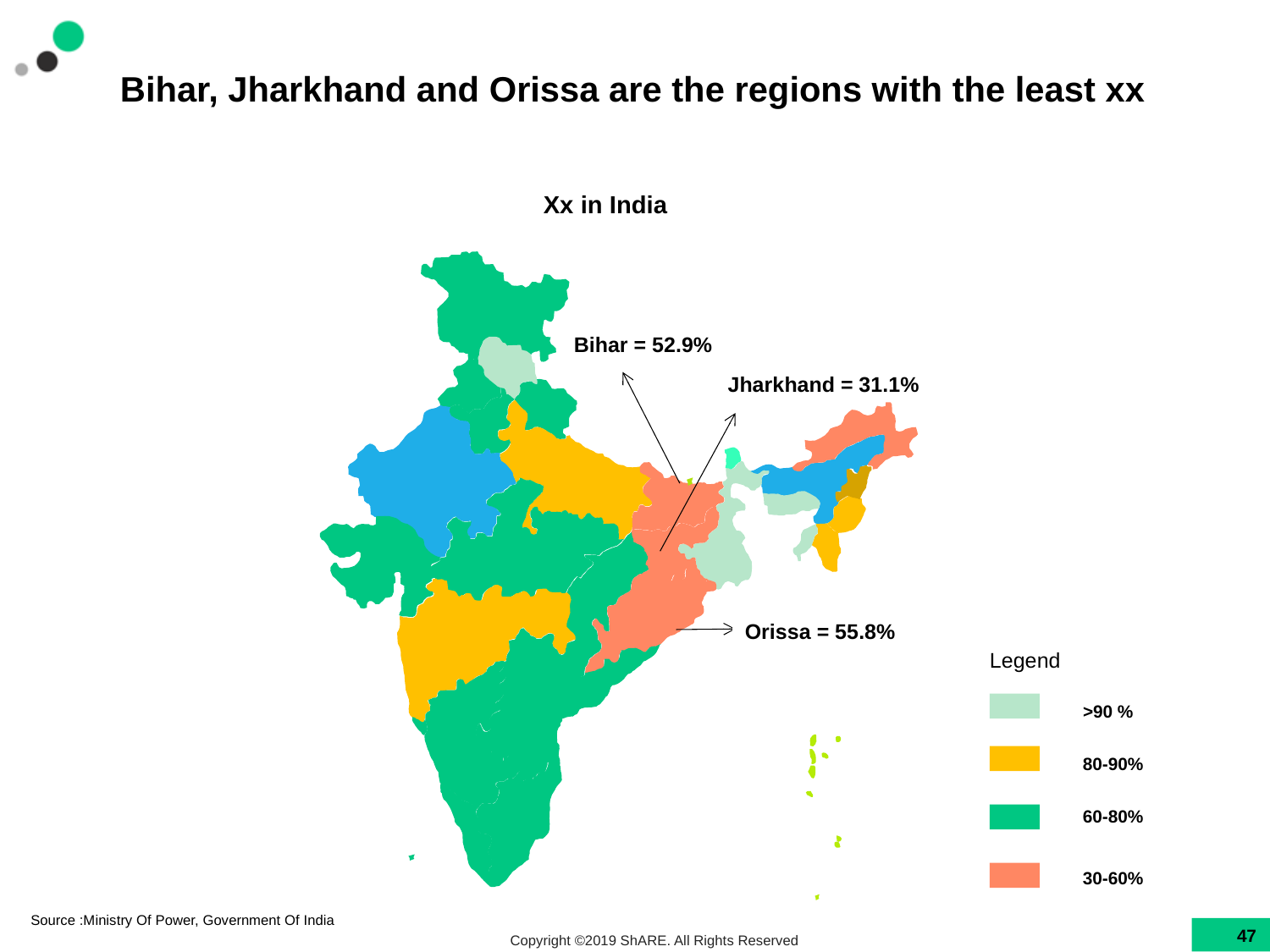

# Bihar, Jharkhand and Orissa are the regions with the least xx
Xx in India

Bihar = 52.9%

Jharkhand = 31.1%

Orissa = 55.8%

Legend

>90 %

80-90%

60-80%

30-60%

Source :Ministry Of Power, Government Of India